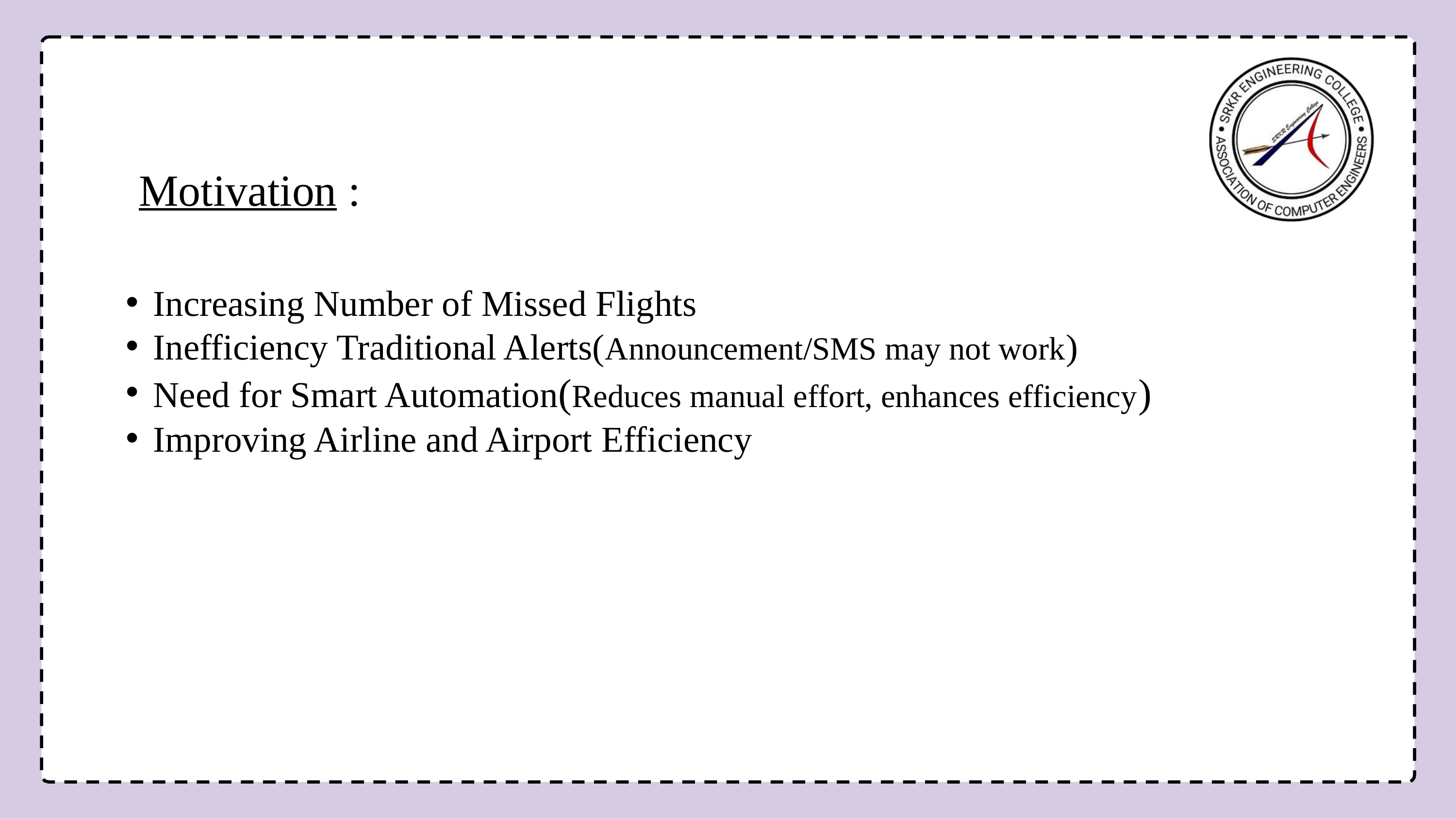

# Motivation :
Increasing Number of Missed Flights
Inefficiency Traditional Alerts(Announcement/SMS may not work)
Need for Smart Automation(Reduces manual effort, enhances efficiency)
Improving Airline and Airport Efficiency